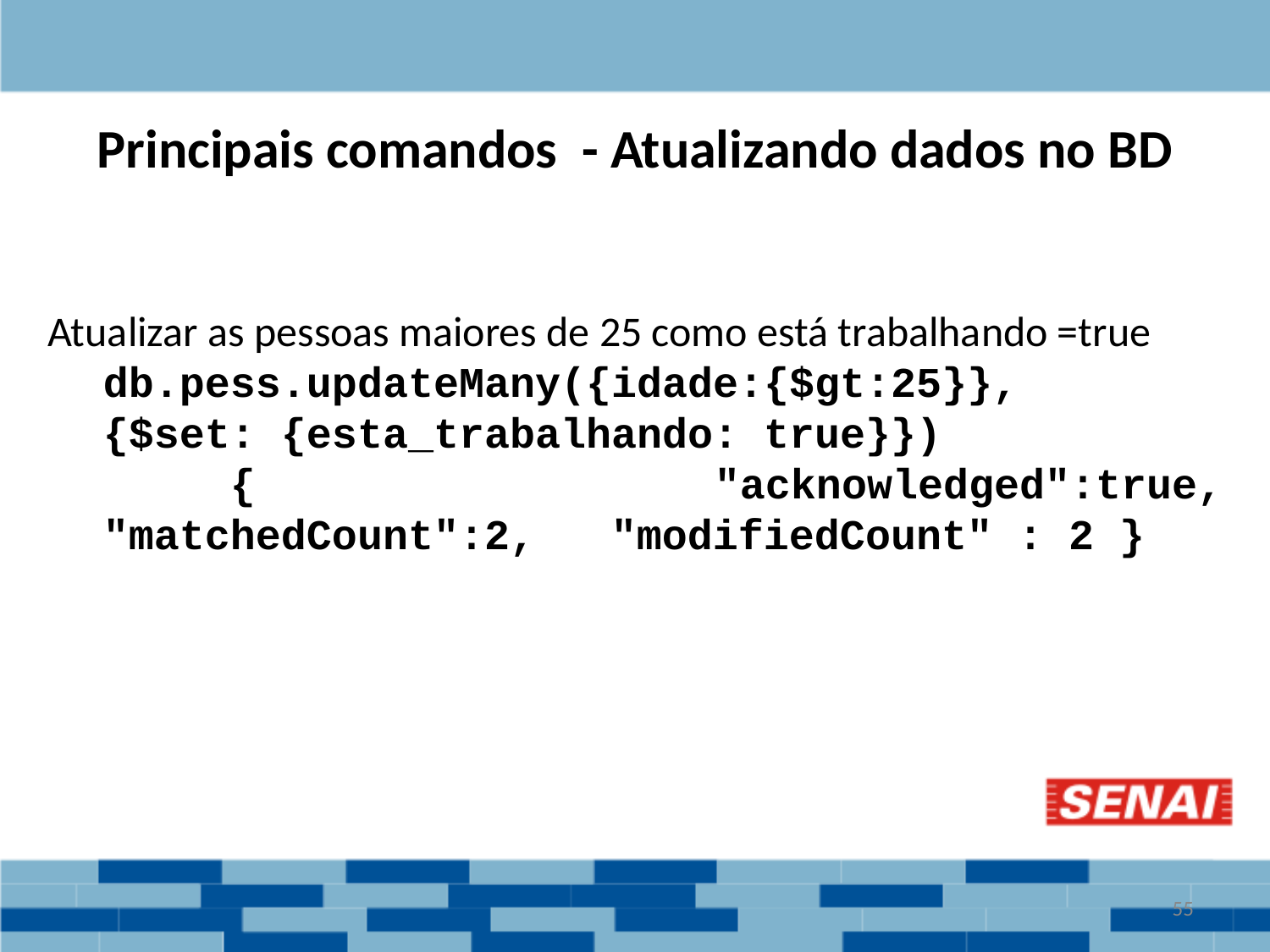

# Principais comandos  - Atualizando dados no BD

Atualizar as pessoas maiores de 25 como está trabalhando =true
db.pess.updateMany({idade:{$gt:25}}, 	{$set: {esta_trabalhando: true}})
	{ "acknowledged":true, "matchedCount":2, 	"modifiedCount" : 2 }

55